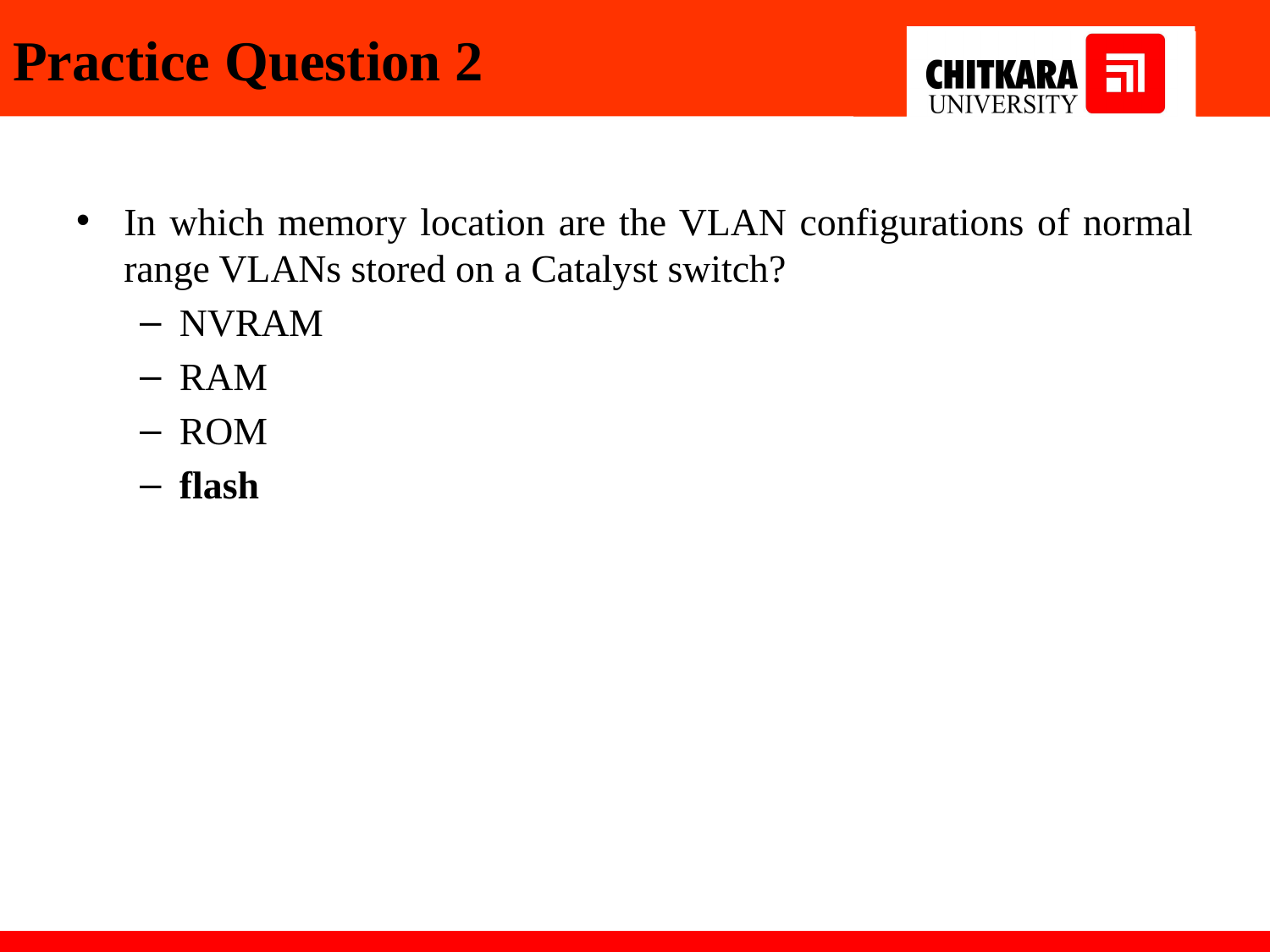

# Practice Question 2
In which memory location are the VLAN configurations of normal range VLANs stored on a Catalyst switch?
NVRAM
RAM
ROM
flash